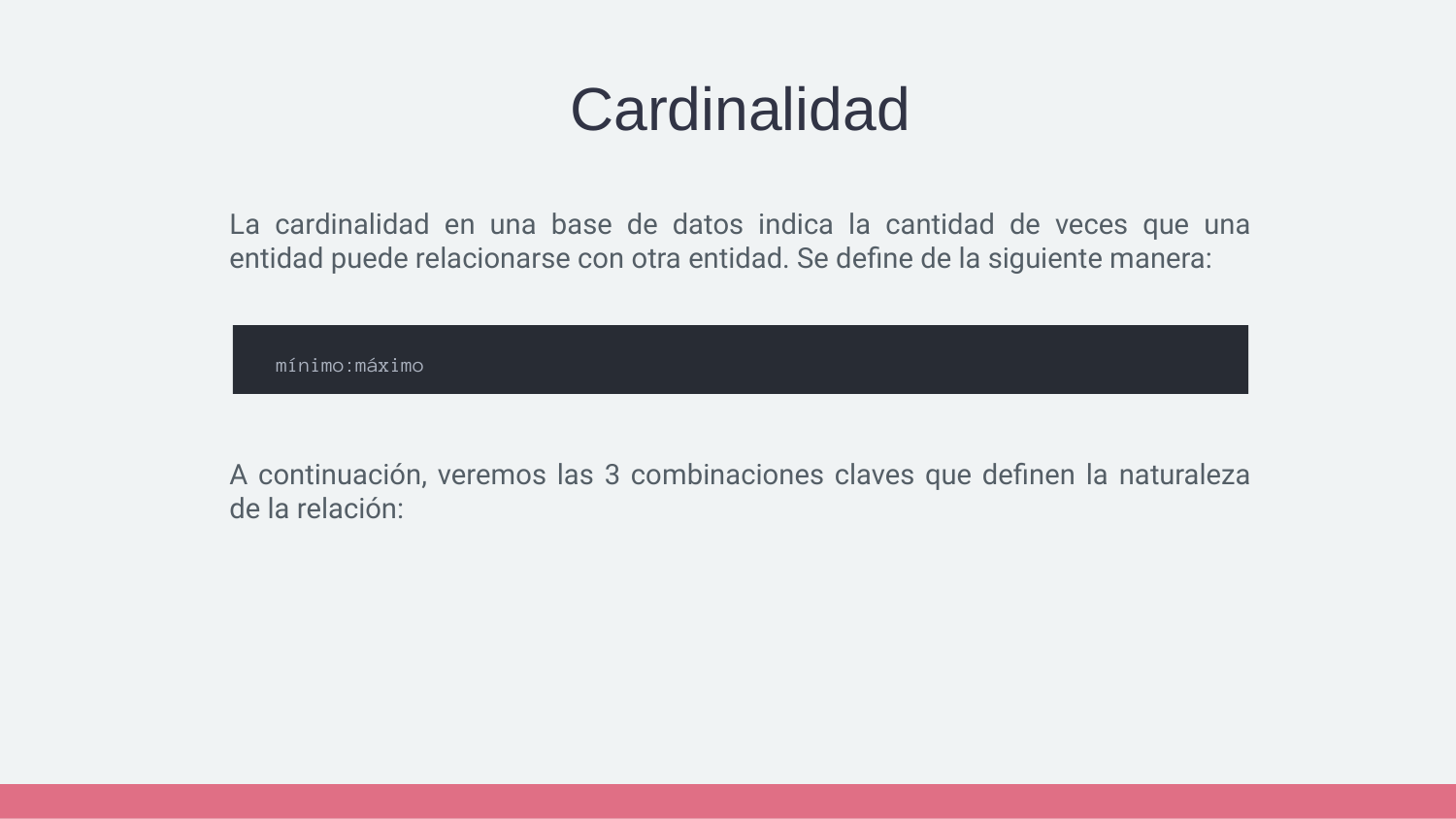

# Cardinalidad
La cardinalidad en una base de datos indica la cantidad de veces que una entidad puede relacionarse con otra entidad. Se define de la siguiente manera:

A continuación, veremos las 3 combinaciones claves que definen la naturaleza de la relación:
mínimo:máximo